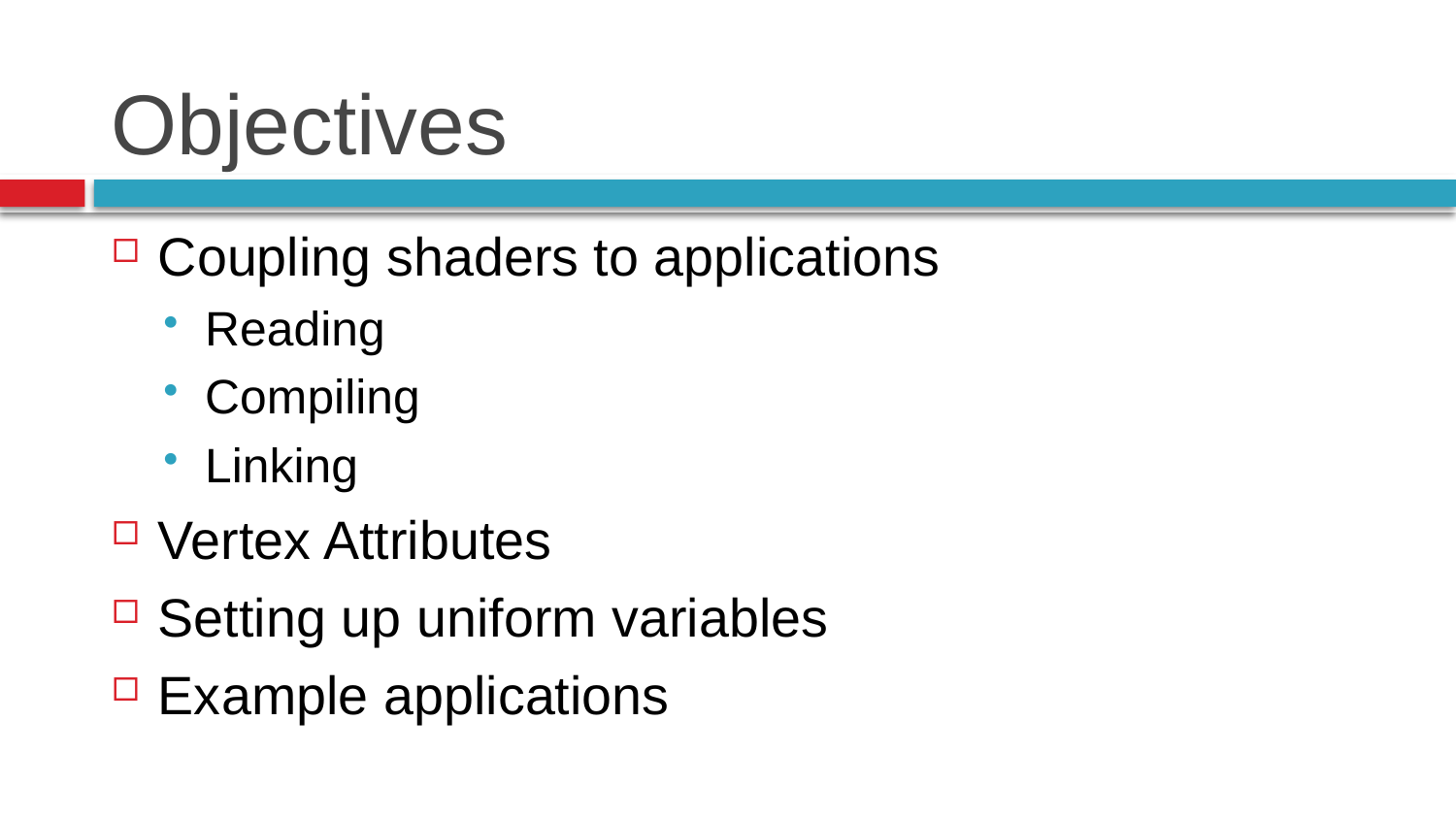

# Objectives
Coupling shaders to applications
Reading
Compiling
Linking
Vertex Attributes
Setting up uniform variables
Example applications